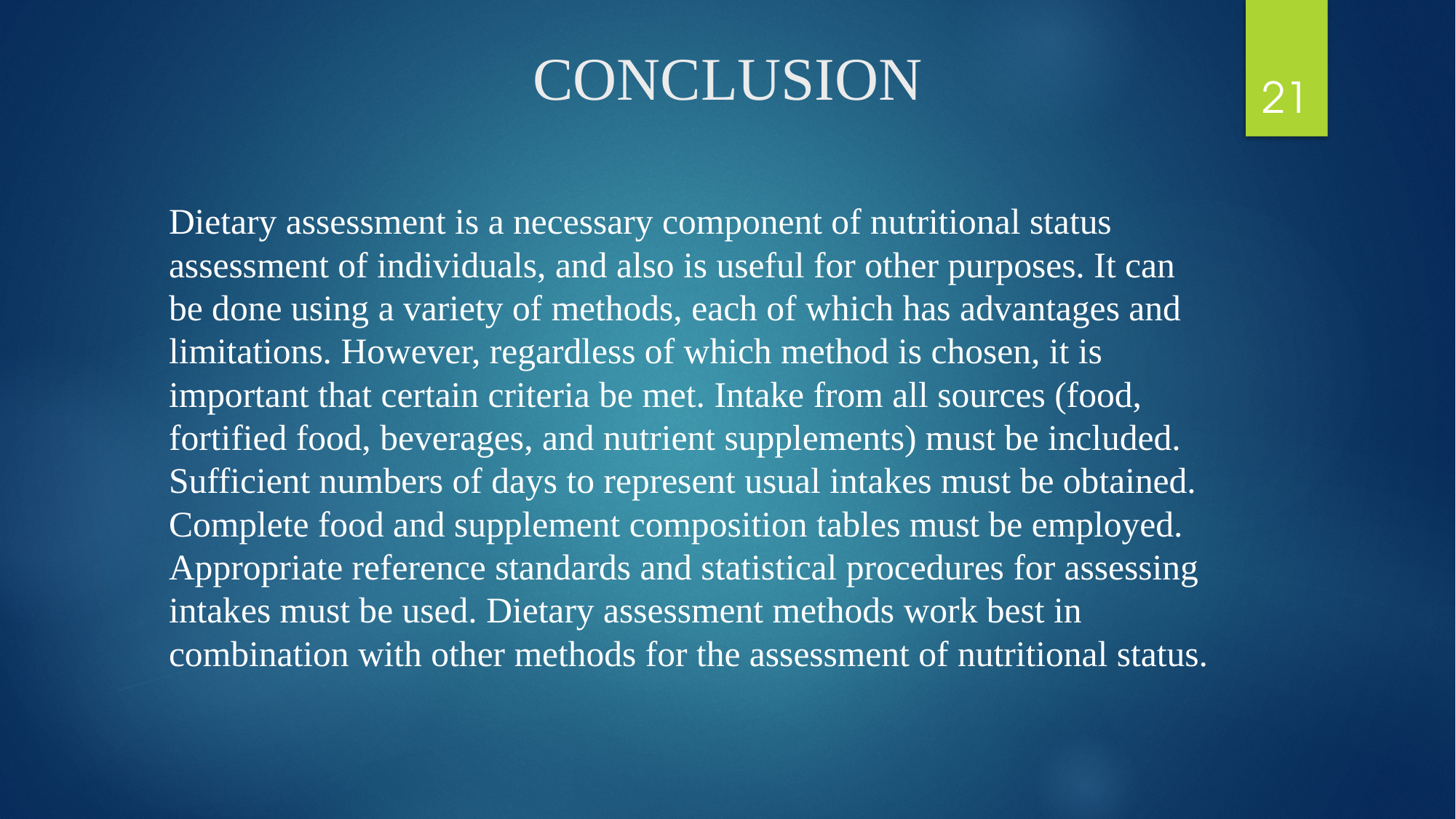

# CONCLUSION
21
Dietary assessment is a necessary component of nutritional status assessment of individuals, and also is useful for other purposes. It can be done using a variety of methods, each of which has advantages and limitations. However, regardless of which method is chosen, it is important that certain criteria be met. Intake from all sources (food, fortified food, beverages, and nutrient supplements) must be included. Sufficient numbers of days to represent usual intakes must be obtained. Complete food and supplement composition tables must be employed. Appropriate reference standards and statistical procedures for assessing intakes must be used. Dietary assessment methods work best in combination with other methods for the assessment of nutritional status.